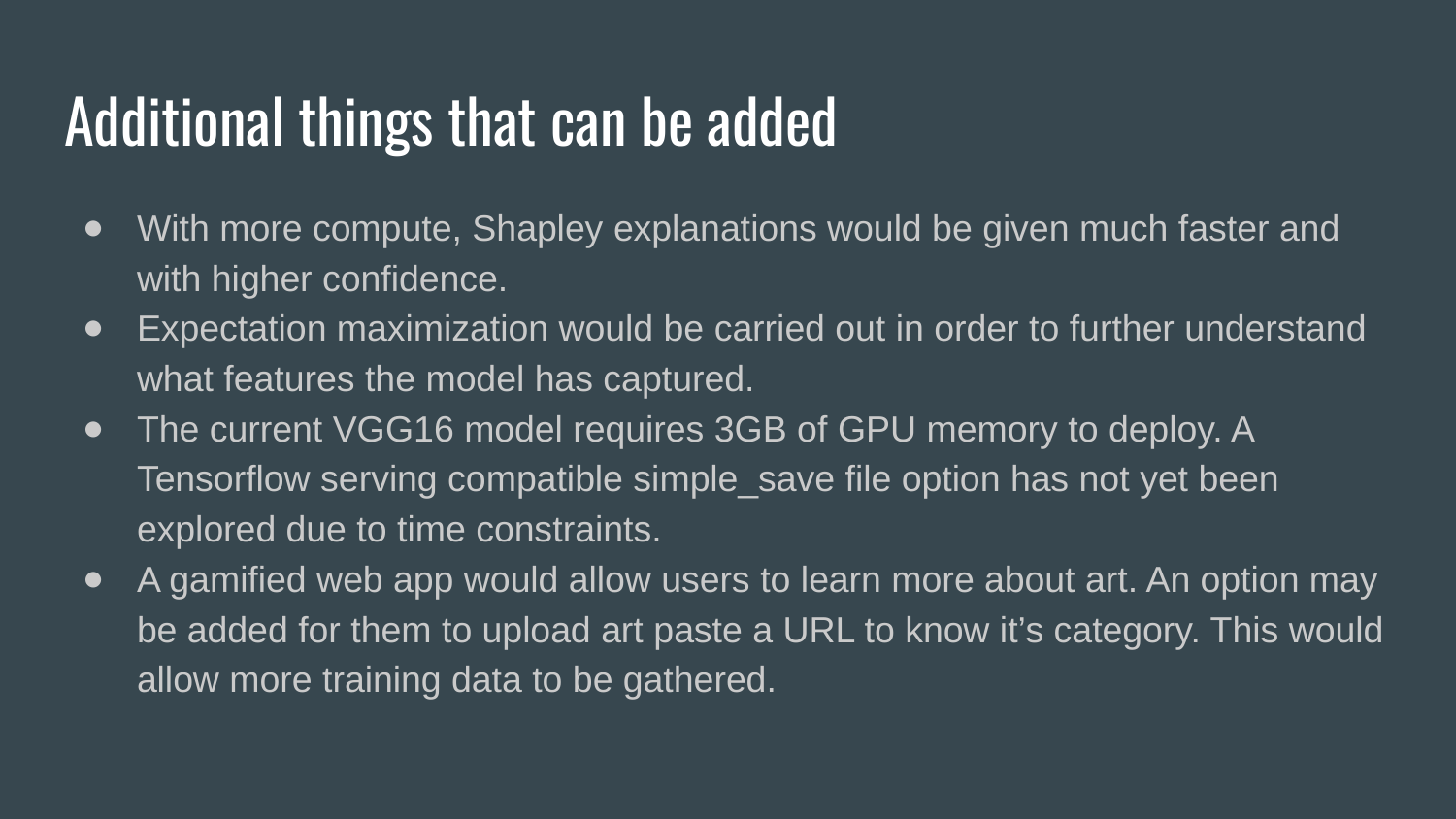

# Additional things that can be added
With more compute, Shapley explanations would be given much faster and with higher confidence.
Expectation maximization would be carried out in order to further understand what features the model has captured.
The current VGG16 model requires 3GB of GPU memory to deploy. A Tensorflow serving compatible simple_save file option has not yet been explored due to time constraints.
A gamified web app would allow users to learn more about art. An option may be added for them to upload art paste a URL to know it’s category. This would allow more training data to be gathered.